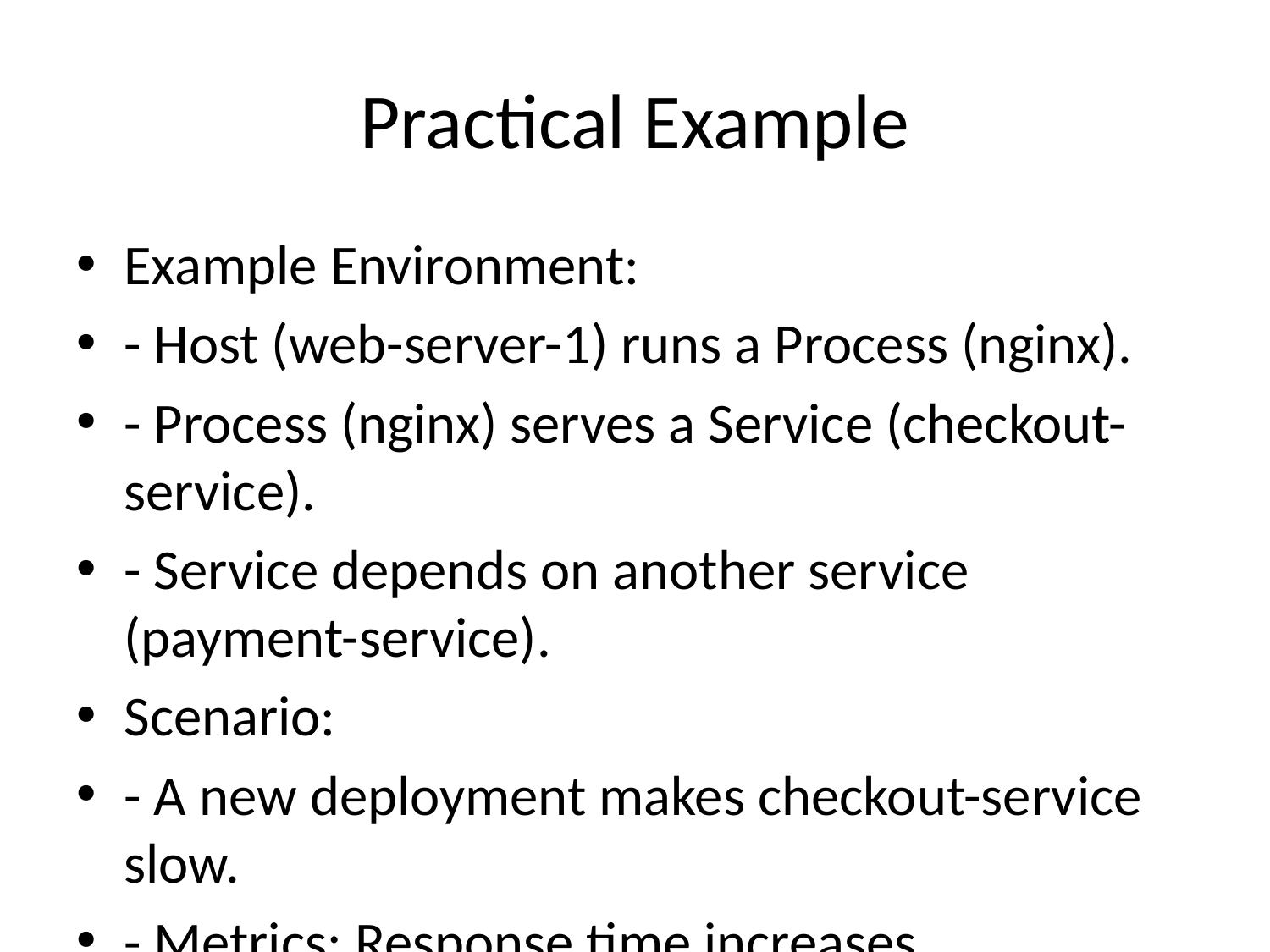

# Practical Example
Example Environment:
- Host (web-server-1) runs a Process (nginx).
- Process (nginx) serves a Service (checkout-service).
- Service depends on another service (payment-service).
Scenario:
- A new deployment makes checkout-service slow.
- Metrics: Response time increases.
- Logs: "Error: Connection timeout."
- Relationships: Show dependency on payment-service.